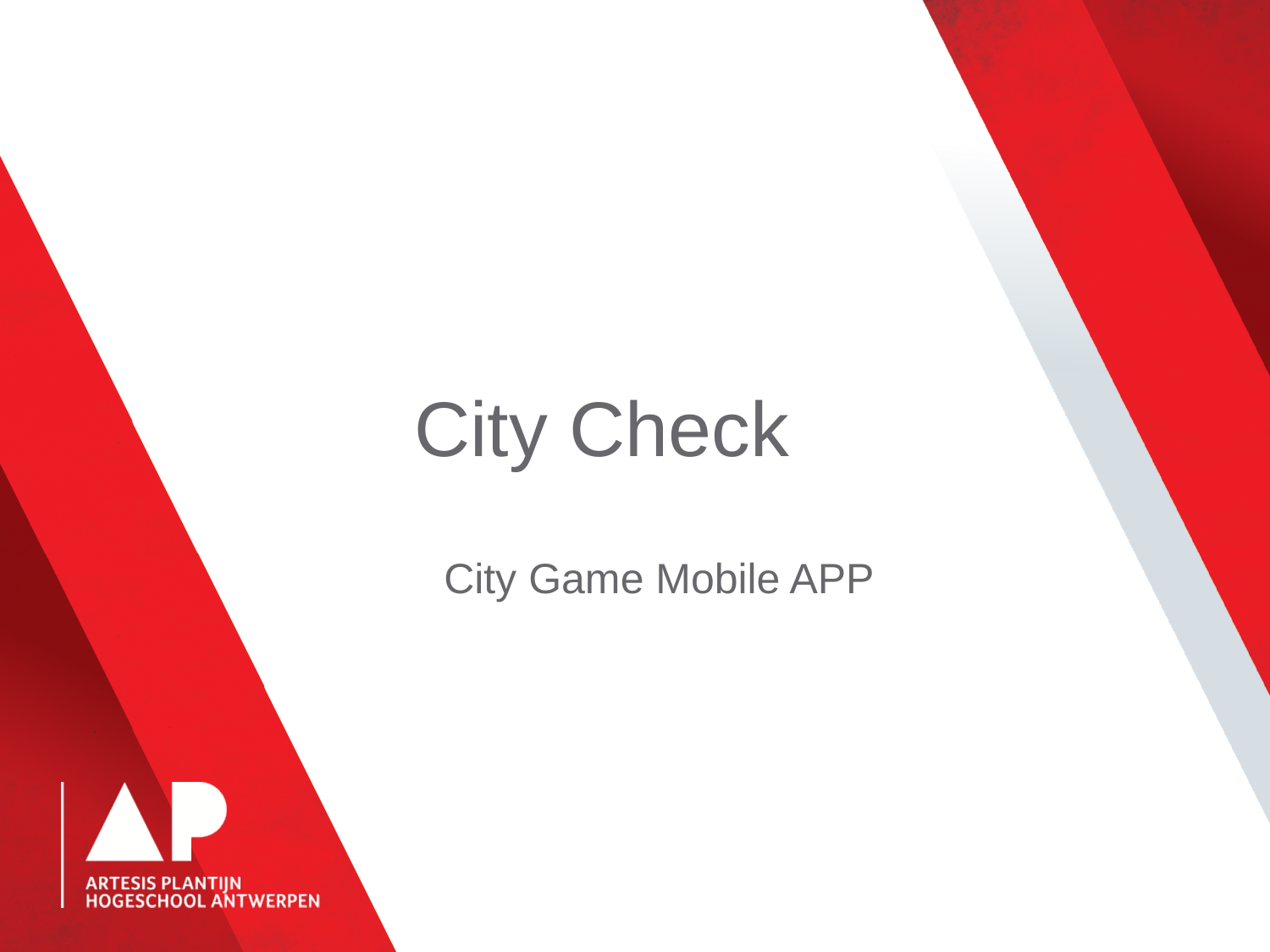

# City Check
City Game Mobile APP